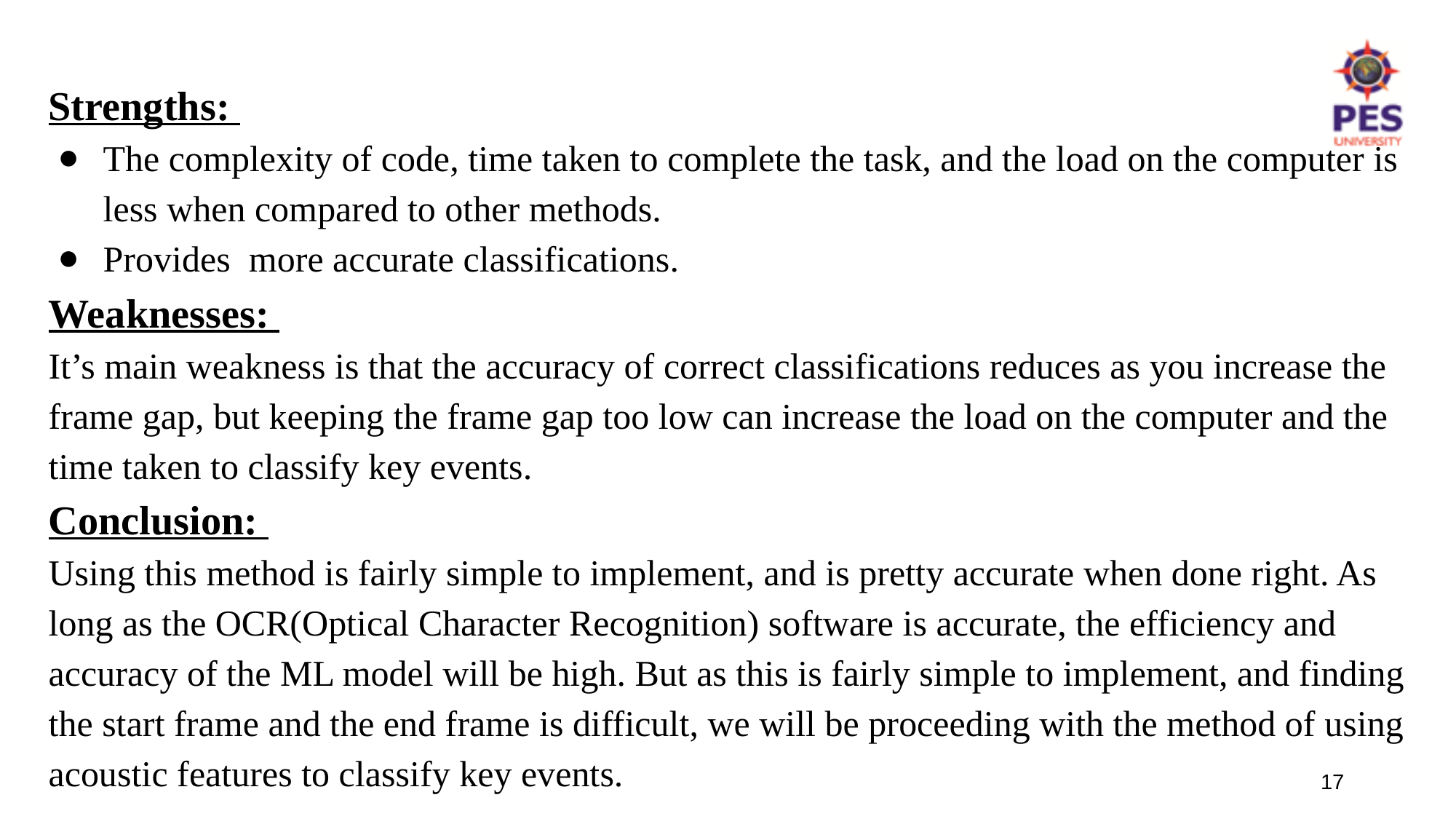

Strengths:
The complexity of code, time taken to complete the task, and the load on the computer is less when compared to other methods.
Provides  more accurate classifications.
Weaknesses:
It’s main weakness is that the accuracy of correct classifications reduces as you increase the frame gap, but keeping the frame gap too low can increase the load on the computer and the time taken to classify key events.
Conclusion:
Using this method is fairly simple to implement, and is pretty accurate when done right. As long as the OCR(Optical Character Recognition) software is accurate, the efficiency and accuracy of the ML model will be high. But as this is fairly simple to implement, and finding the start frame and the end frame is difficult, we will be proceeding with the method of using acoustic features to classify key events.
17